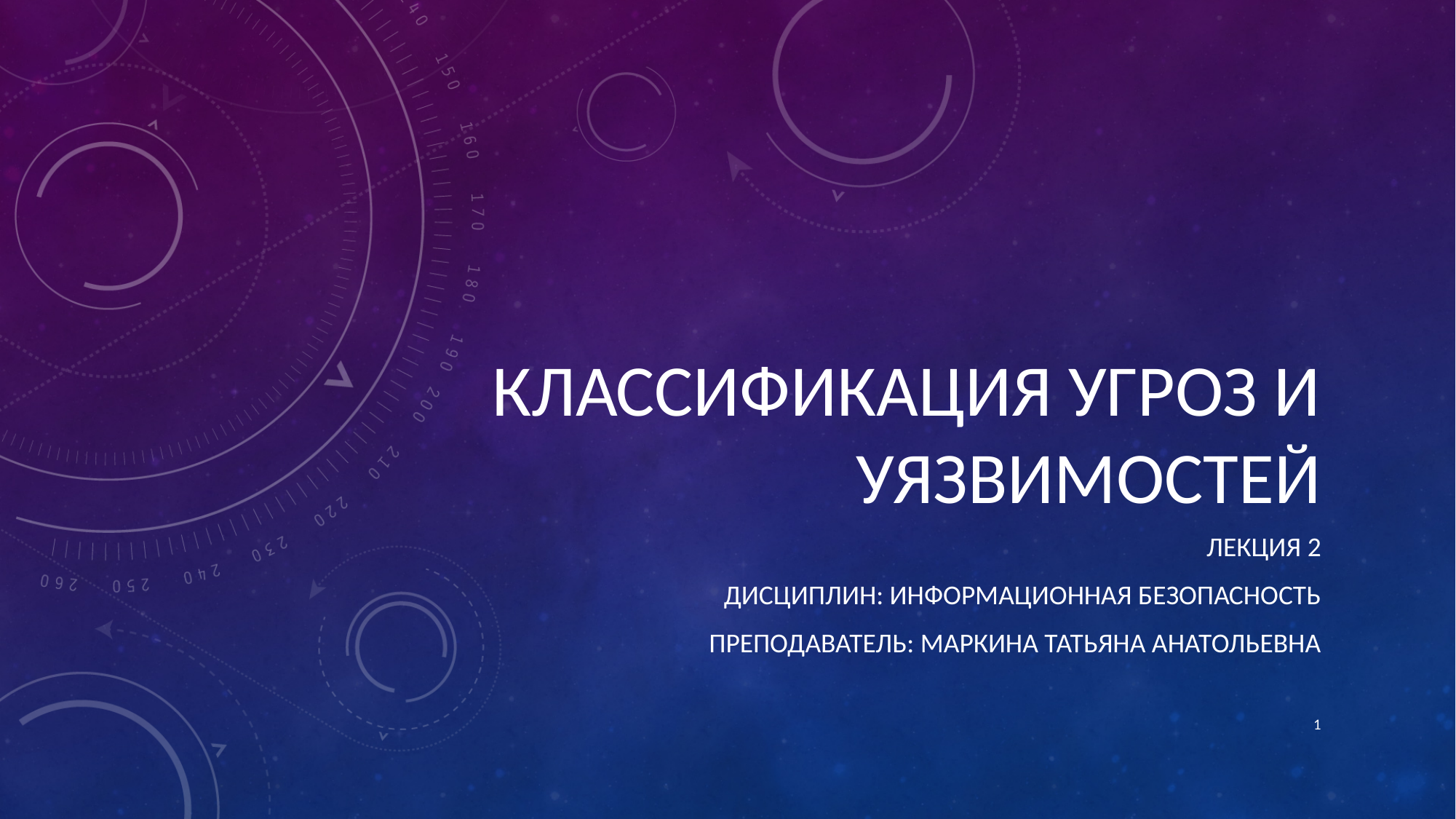

# Классификация угроз и уязвимостей
Лекция 2
Дисциплин: Информационная безопасность
Преподаватель: Маркина Татьяна Анатольевна

1